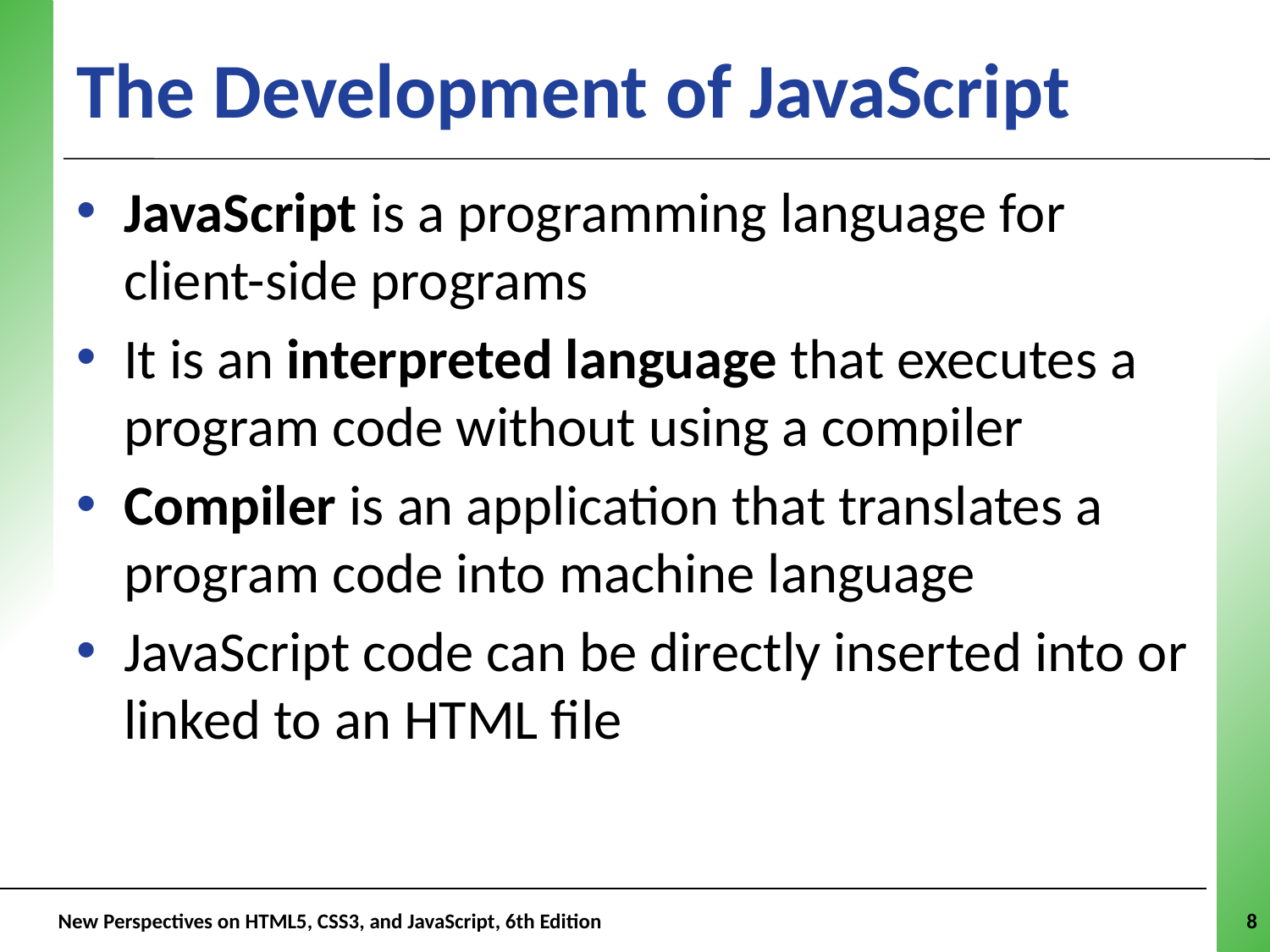

# The Development of JavaScript
JavaScript is a programming language for client-side programs
It is an interpreted language that executes a program code without using a compiler
Compiler is an application that translates a program code into machine language
JavaScript code can be directly inserted into or linked to an HTML file
 New Perspectives on HTML5, CSS3, and JavaScript, 6th Edition
8